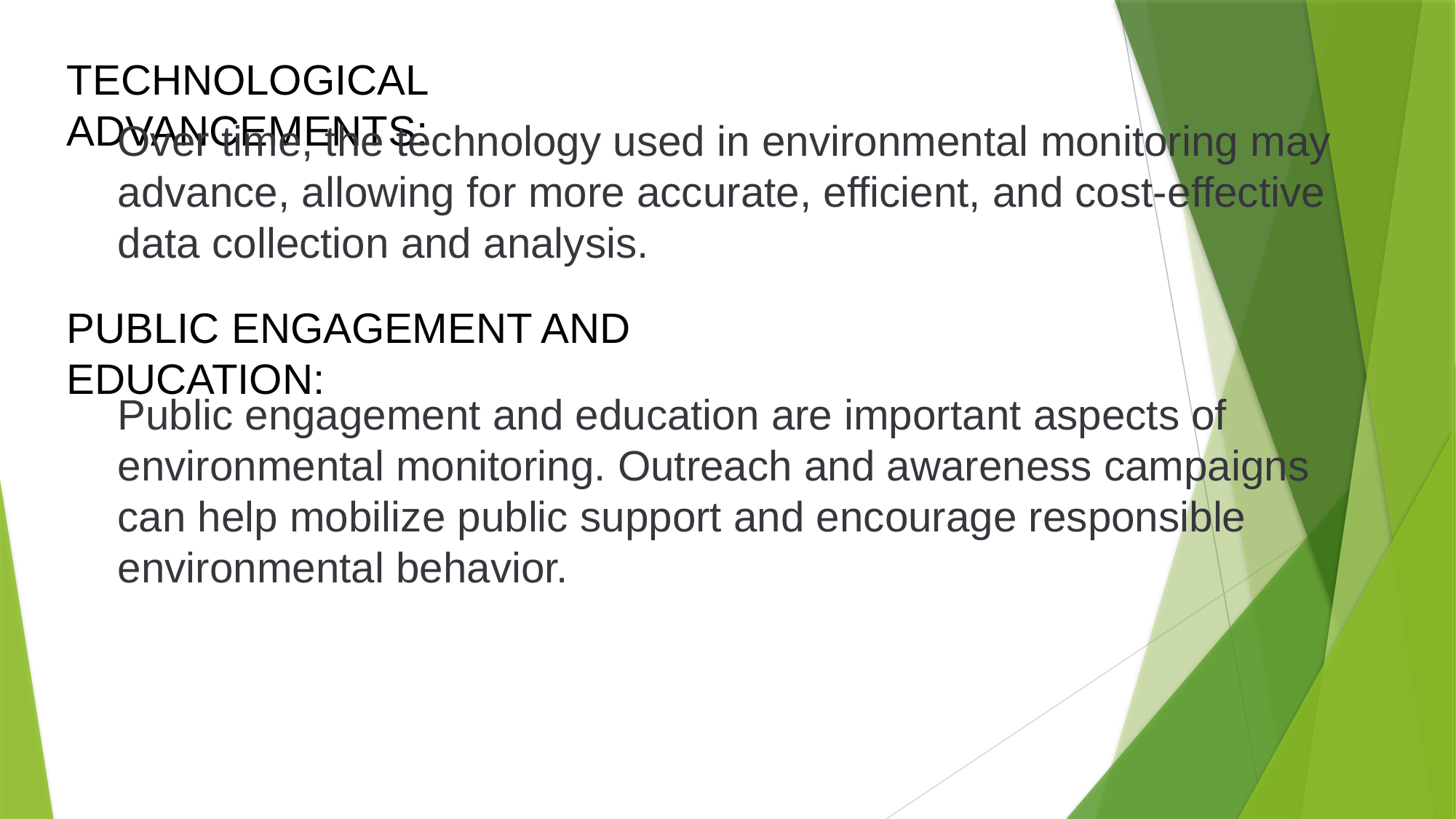

TECHNOLOGICAL ADVANCEMENTS:
Over time, the technology used in environmental monitoring may advance, allowing for more accurate, efficient, and cost-effective data collection and analysis.
PUBLIC ENGAGEMENT AND EDUCATION:
Public engagement and education are important aspects of environmental monitoring. Outreach and awareness campaigns can help mobilize public support and encourage responsible environmental behavior.